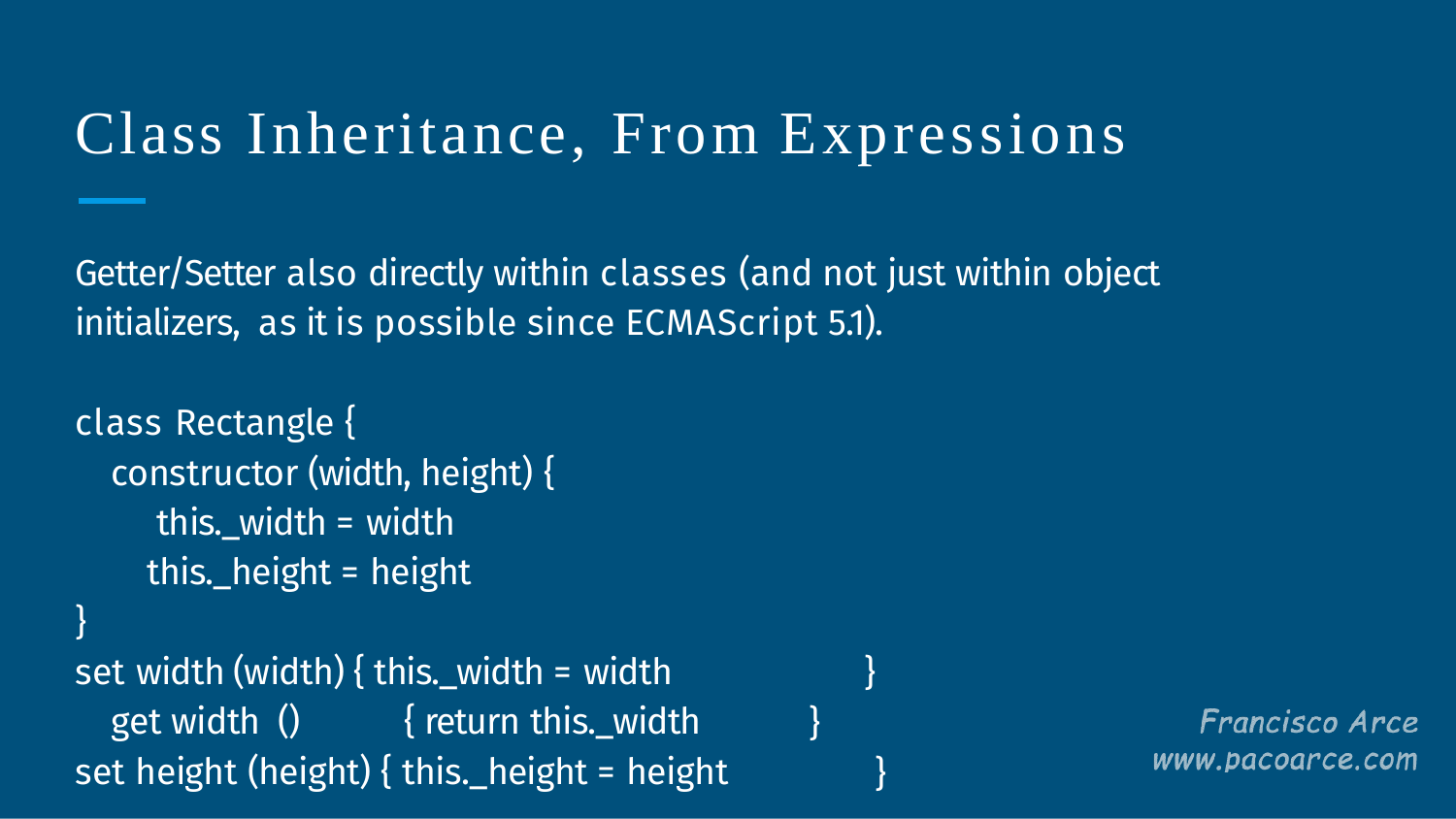

# Class Inheritance, From Expressions

Getter/Setter also directly within classes (and not just within object initializers,  as it is possible since ECMAScript 5.1).
class Rectangle {
constructor (width, height) {  this._width = width  this._height = height
}
set width (width) { this._width = width  get width ()	{ return this._width
set height (height) { this._height = height
}
}

}